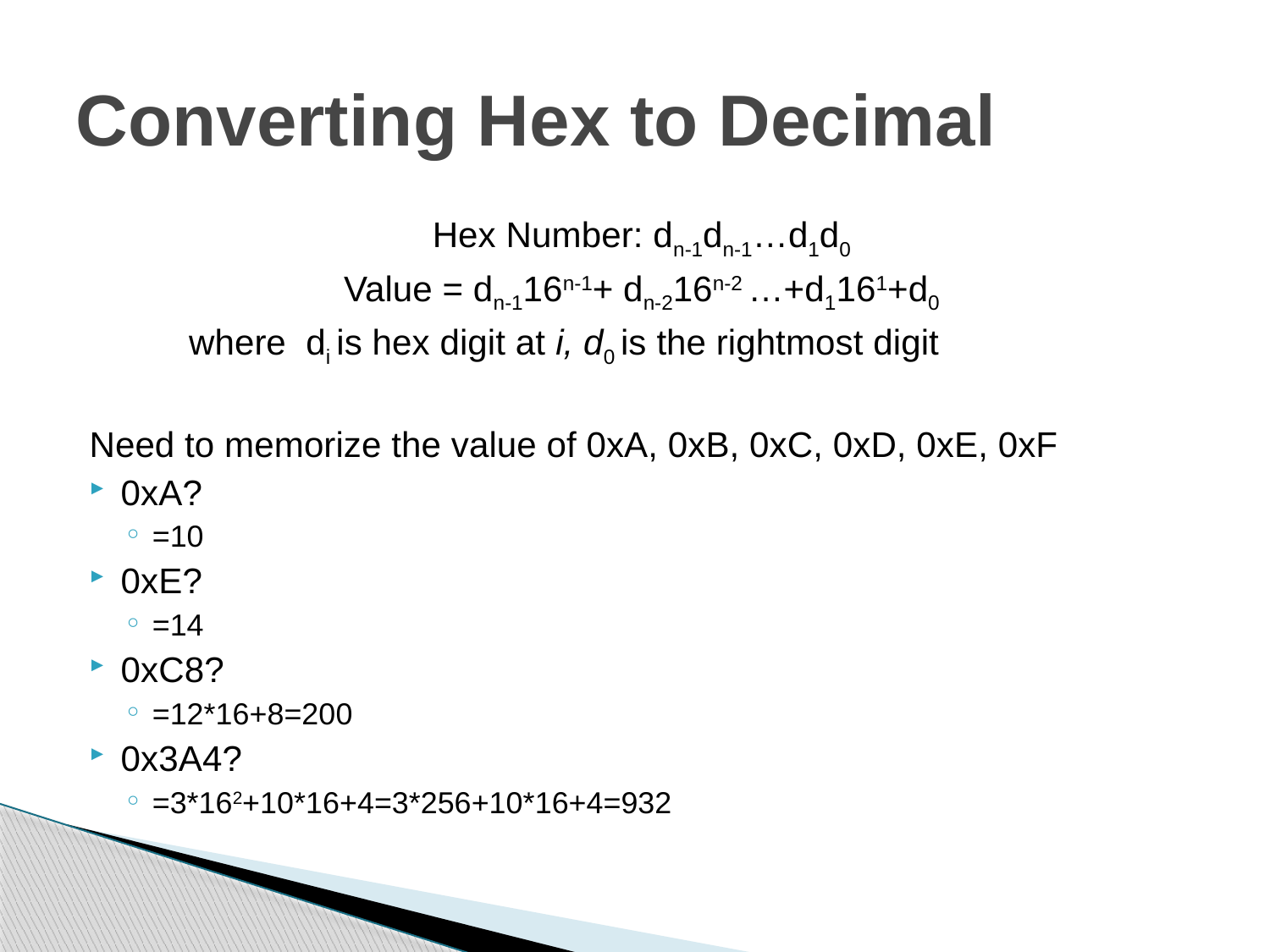

# Converting Hex to Decimal
Hex Number: dn-1dn-1…d1d0
Value = dn-116n-1+ dn-216n-2 …+d1161+d0
          where  di is hex digit at i, d0 is the rightmost digit

Need to memorize the value of 0xA, 0xB, 0xC, 0xD, 0xE, 0xF
0xA?
=10
0xE?
=14
0xC8?
=12*16+8=200
0x3A4?
=3*162+10*16+4=3*256+10*16+4=932